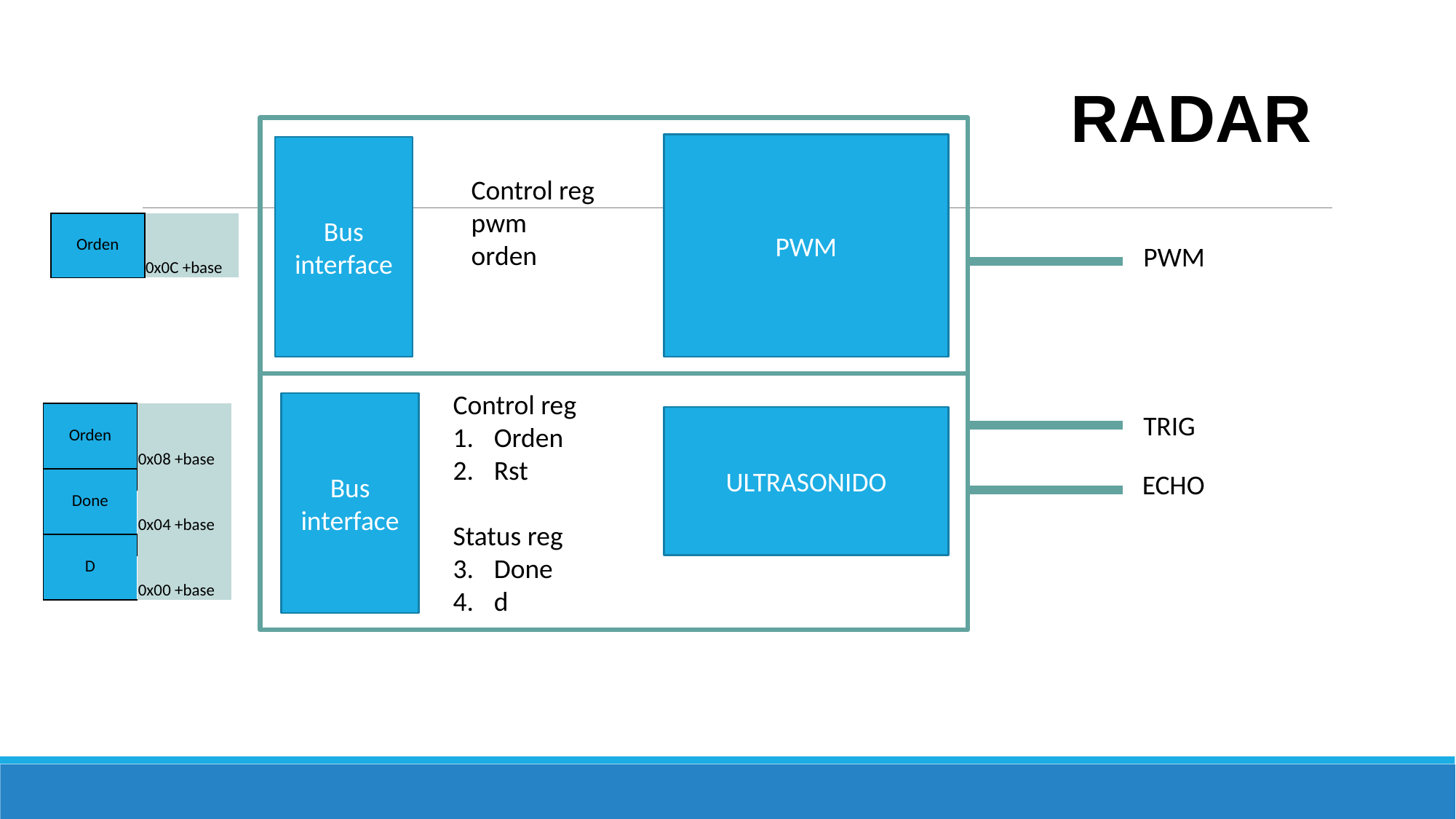

RADAR

PWM
Bus interface
Control reg
pwm
orden
| Orden |  |
| --- | --- |
|  |  |
|  | 0x0C +base |
PWM

Control reg
Orden
Rst

Status reg
Done
d
Bus interface
TRIG
| Orden |  |
| --- | --- |
|  |  |
|  | 0x08 +base |
| Done |  |
|  |  |
|  | 0x04 +base |
| D |  |
|  |  |
|  | 0x00 +base |
ULTRASONIDO
ECHO